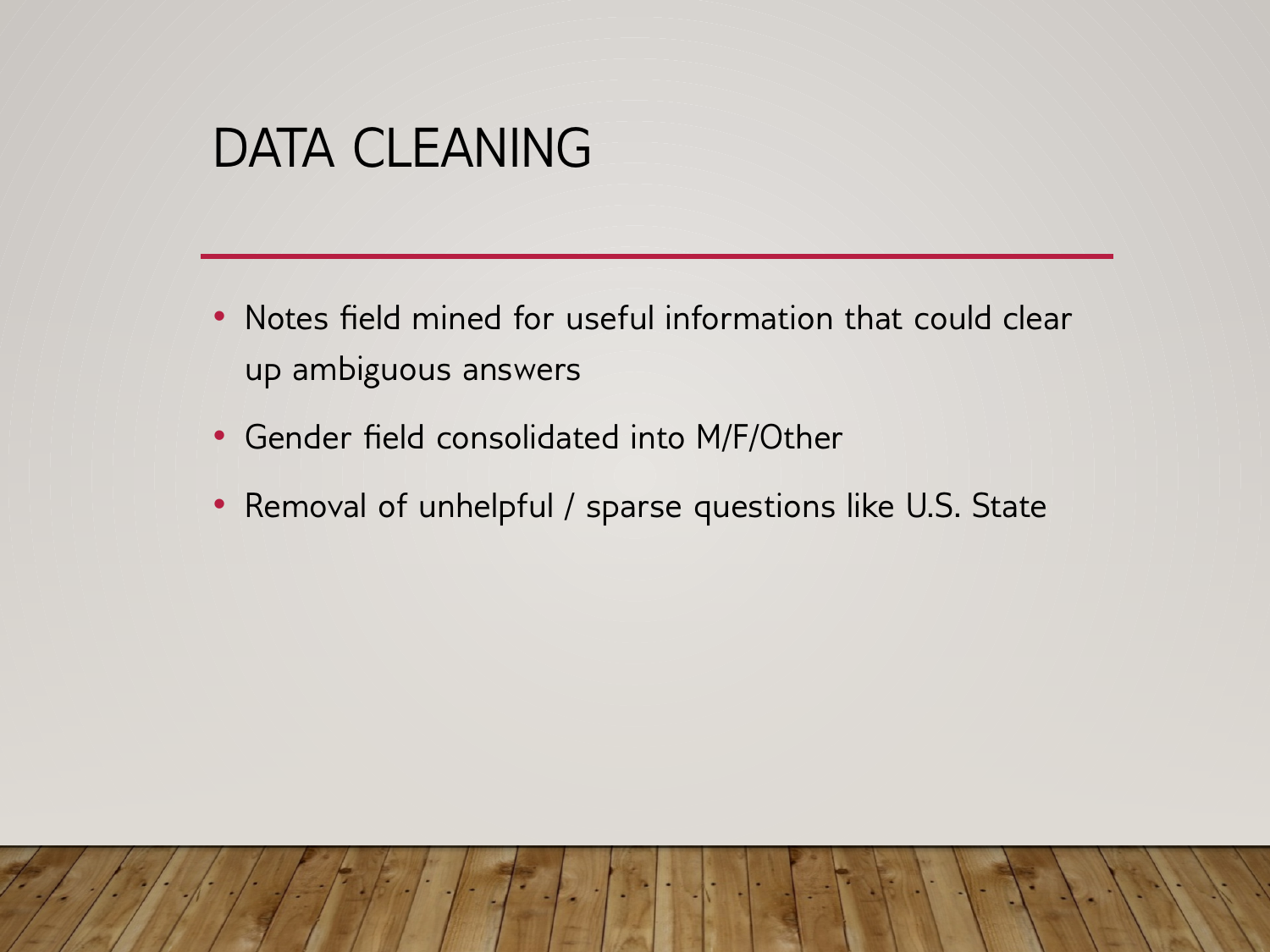

# Data Cleaning
Notes field mined for useful information that could clear up ambiguous answers
Gender field consolidated into M/F/Other
Removal of unhelpful / sparse questions like U.S. State